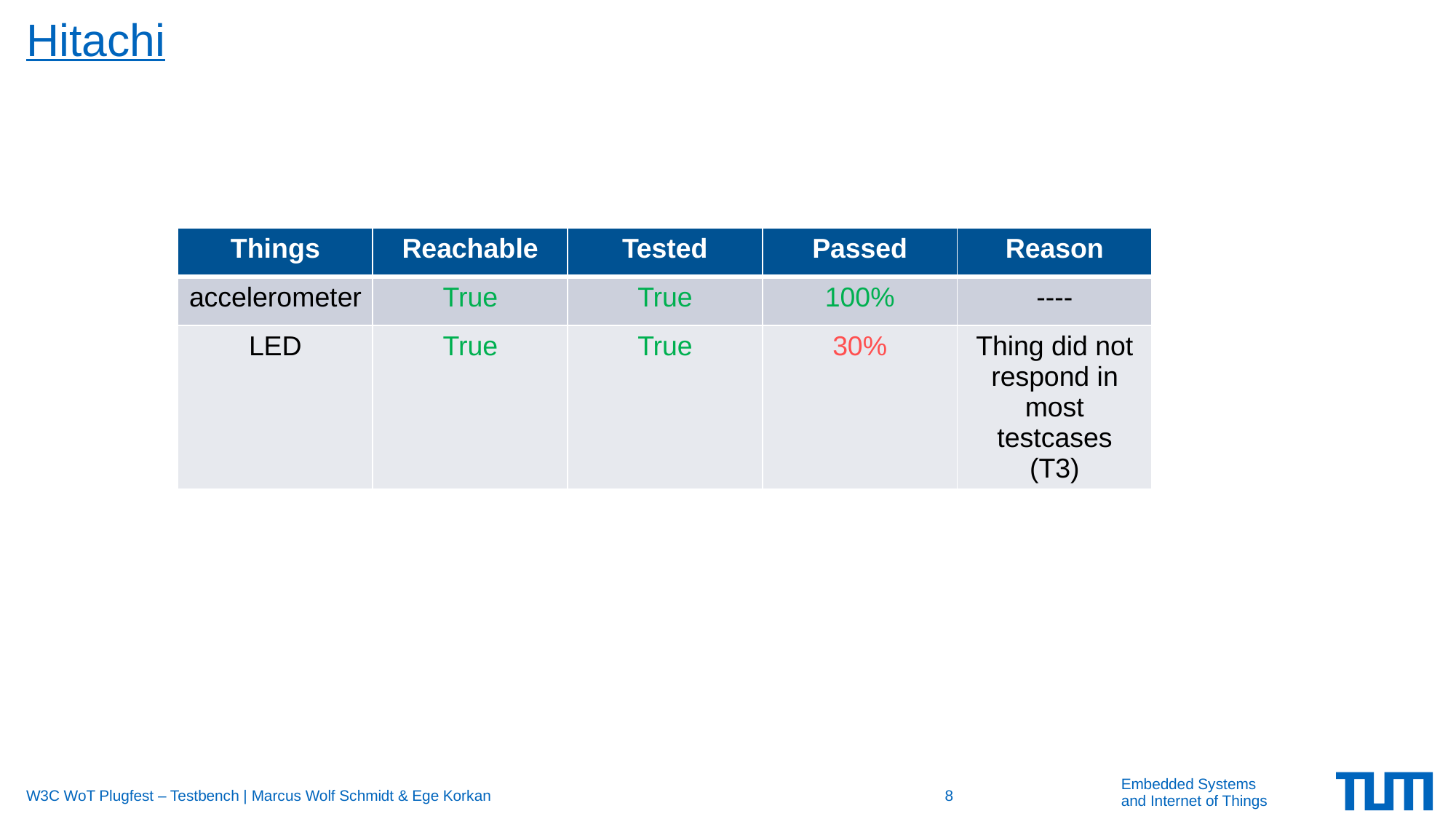

# Hitachi
| Things | Reachable | Tested | Passed | Reason |
| --- | --- | --- | --- | --- |
| accelerometer | True | True | 100% | ---- |
| LED | True | True | 30% | Thing did not respond in most testcases (T3) |
W3C WoT Plugfest – Testbench | Marcus Wolf Schmidt & Ege Korkan
8